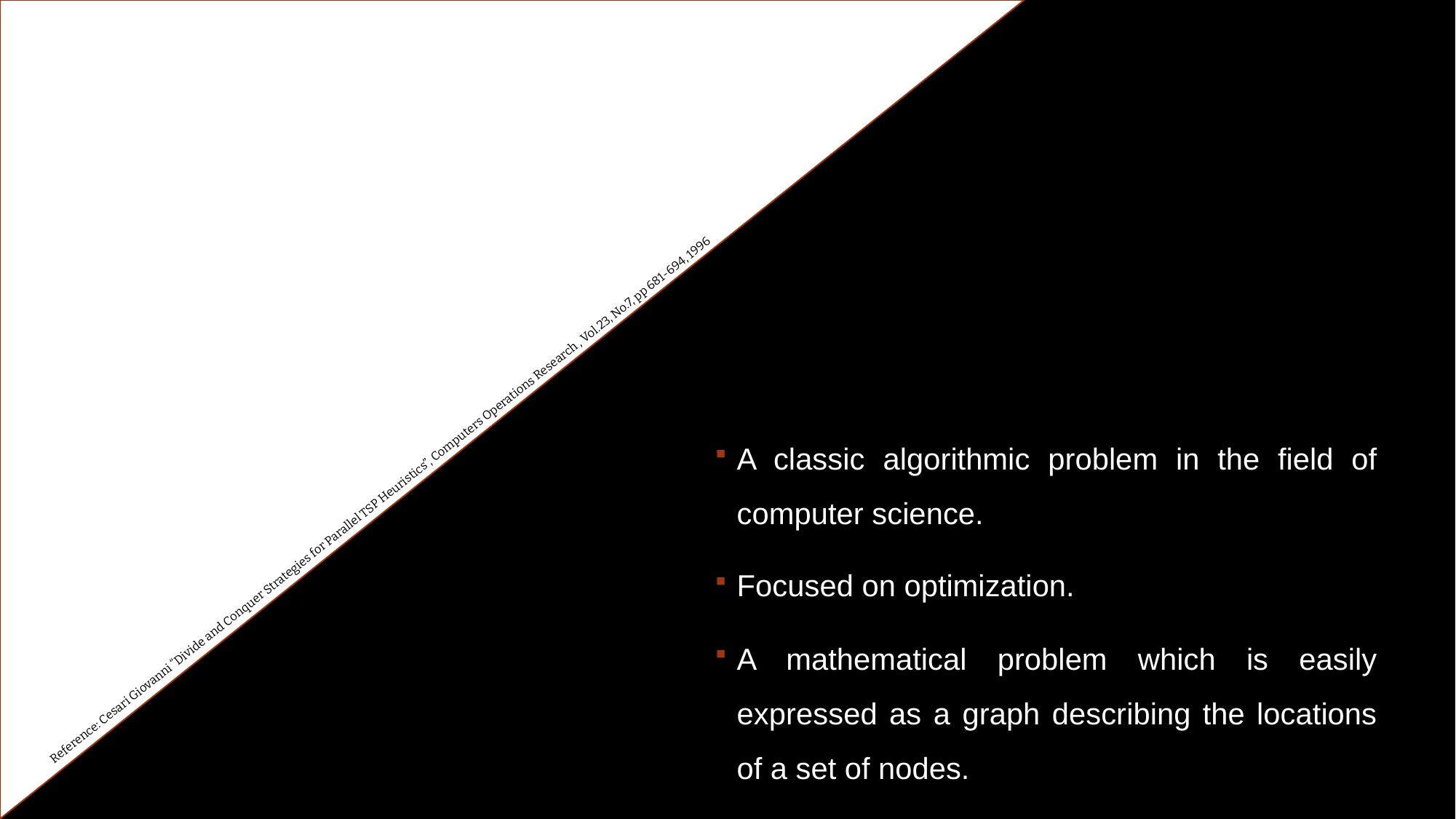

# TRAVEL SALESMAN PROBLEM
A classic algorithmic problem in the field of computer science.
Focused on optimization.
A mathematical problem which is easily expressed as a graph describing the locations of a set of nodes.
Reference: Cesari Giovanni “Divide and Conquer Strategies for Parallel TSP Heuristics”, Computers Operations Research , Vol.23, No.7, pp 681-694, 1996